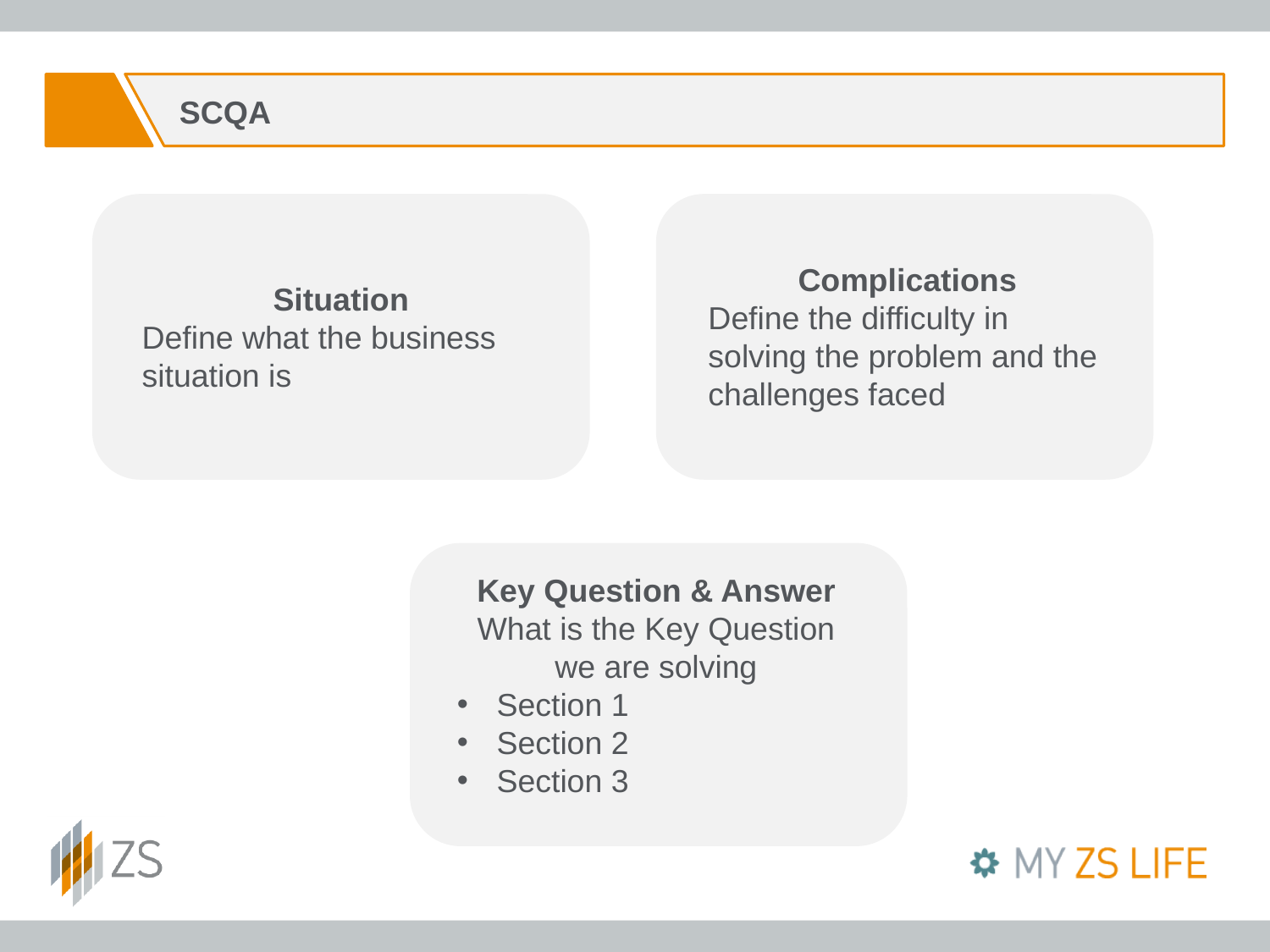

SCQA

Complications
Define the difficulty in solving the problem and the challenges faced
Situation
Define what the business situation is

Key Question & Answer
What is the Key Question we are solving
Section 1
Section 2
Section 3